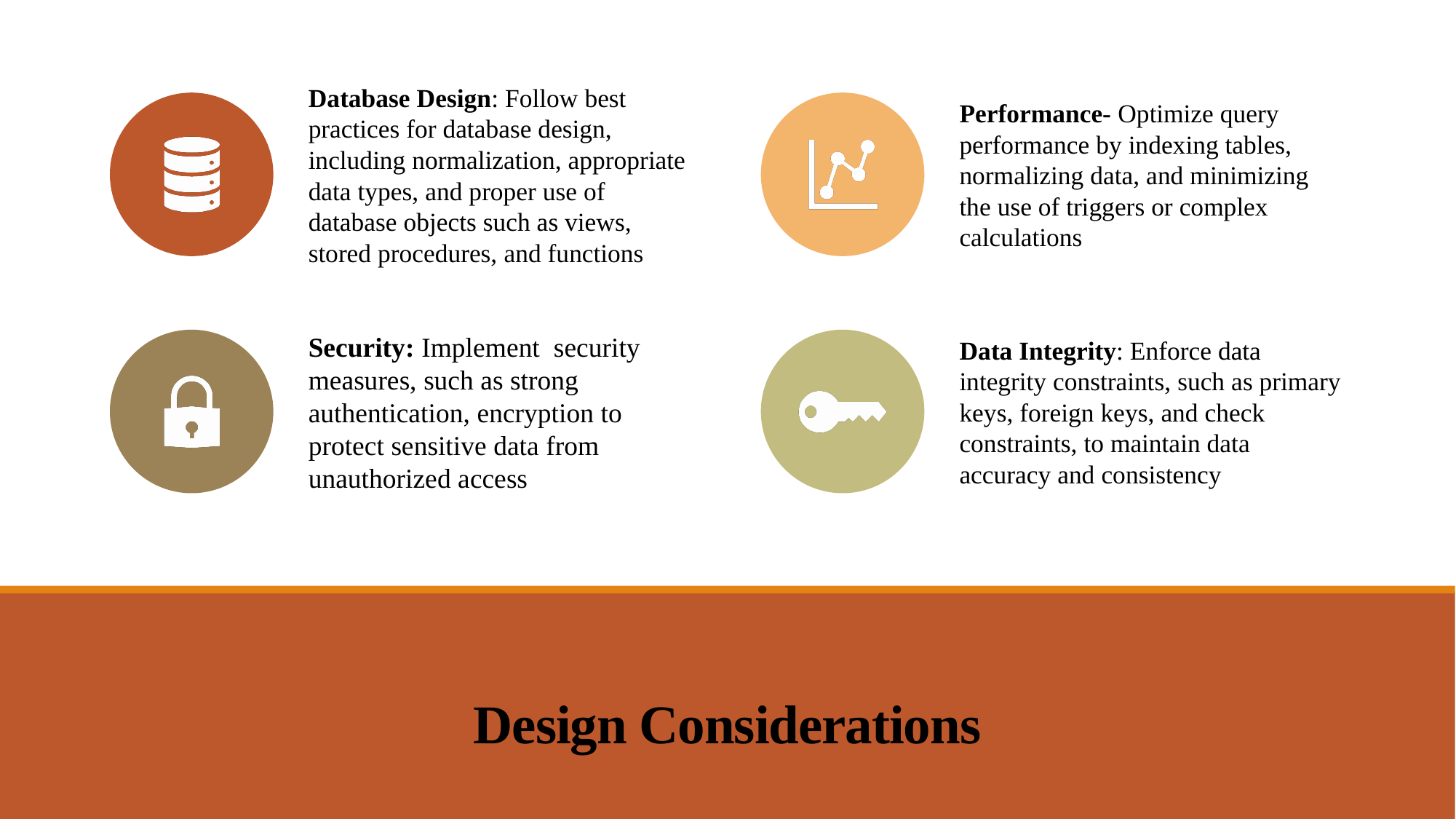

Database Design: Follow best practices for database design, including normalization, appropriate data types, and proper use of database objects such as views, stored procedures, and functions
Performance- Optimize query performance by indexing tables, normalizing data, and minimizing the use of triggers or complex calculations
Security: Implement  security measures, such as strong authentication, encryption to protect sensitive data from unauthorized access
Data Integrity: Enforce data integrity constraints, such as primary keys, foreign keys, and check constraints, to maintain data accuracy and consistency
# Design Considerations